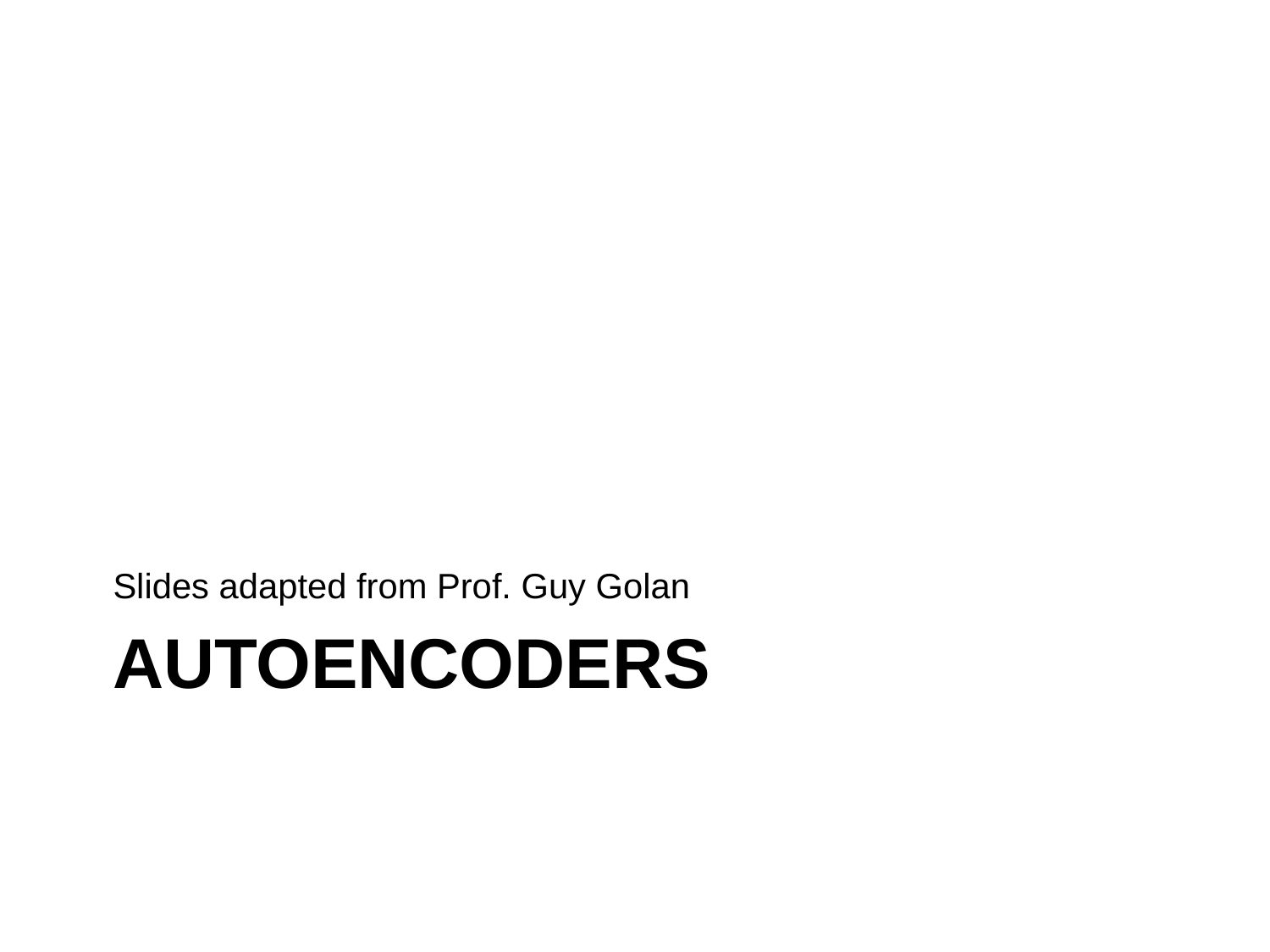

Slides adapted from Prof. Guy Golan
# Autoencoders